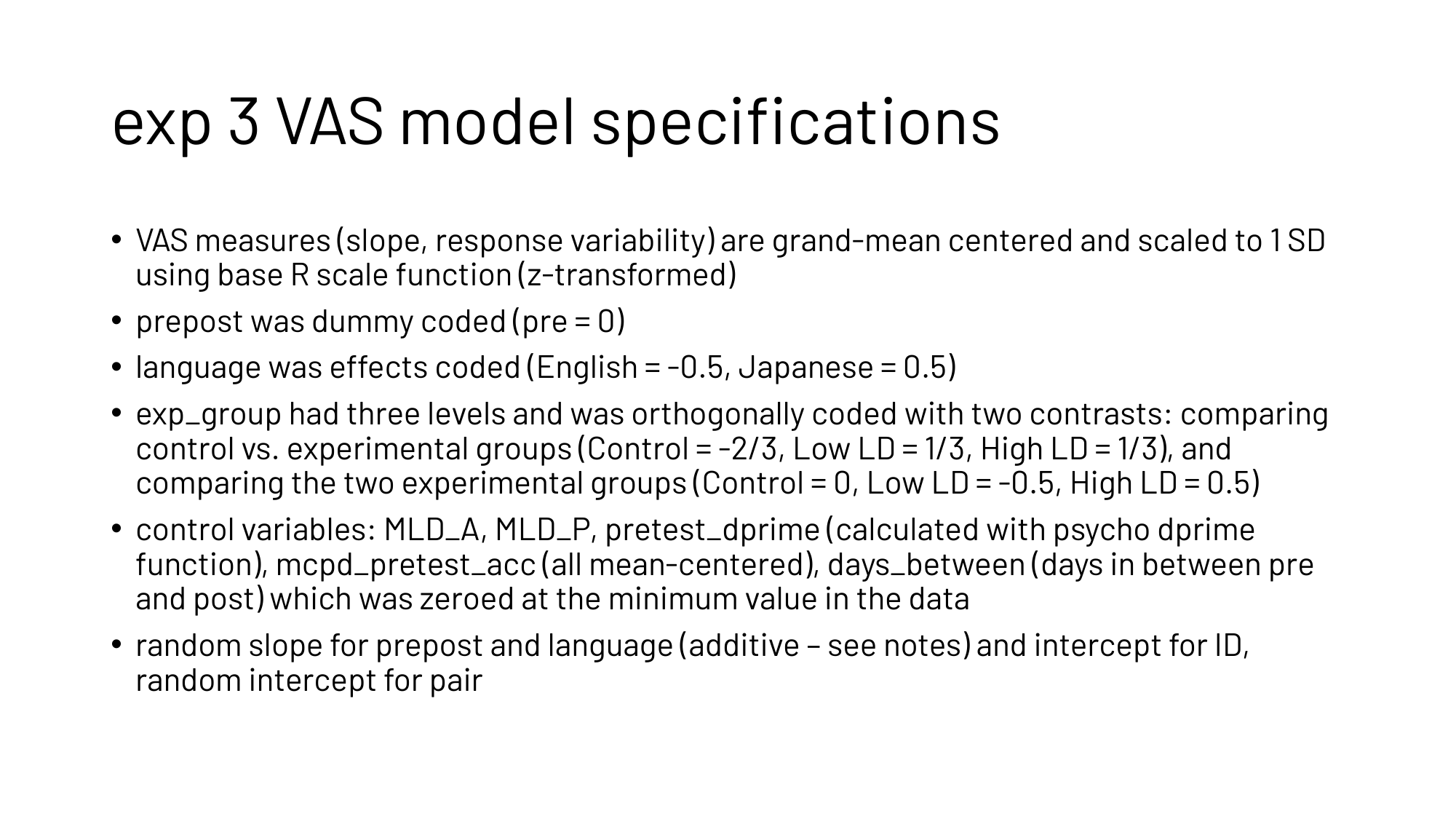

# exp 3 VAS model specifications
VAS measures (slope, response variability) are grand-mean centered and scaled to 1 SD using base R scale function (z-transformed)
prepost was dummy coded (pre = 0)
language was effects coded (English = -0.5, Japanese = 0.5)
exp_group had three levels and was orthogonally coded with two contrasts: comparing control vs. experimental groups (Control = -2/3, Low LD = 1/3, High LD = 1/3), and comparing the two experimental groups (Control = 0, Low LD = -0.5, High LD = 0.5)
control variables: MLD_A, MLD_P, pretest_dprime (calculated with psycho dprime function), mcpd_pretest_acc (all mean-centered), days_between (days in between pre and post) which was zeroed at the minimum value in the data
random slope for prepost and language (additive – see notes) and intercept for ID, random intercept for pair